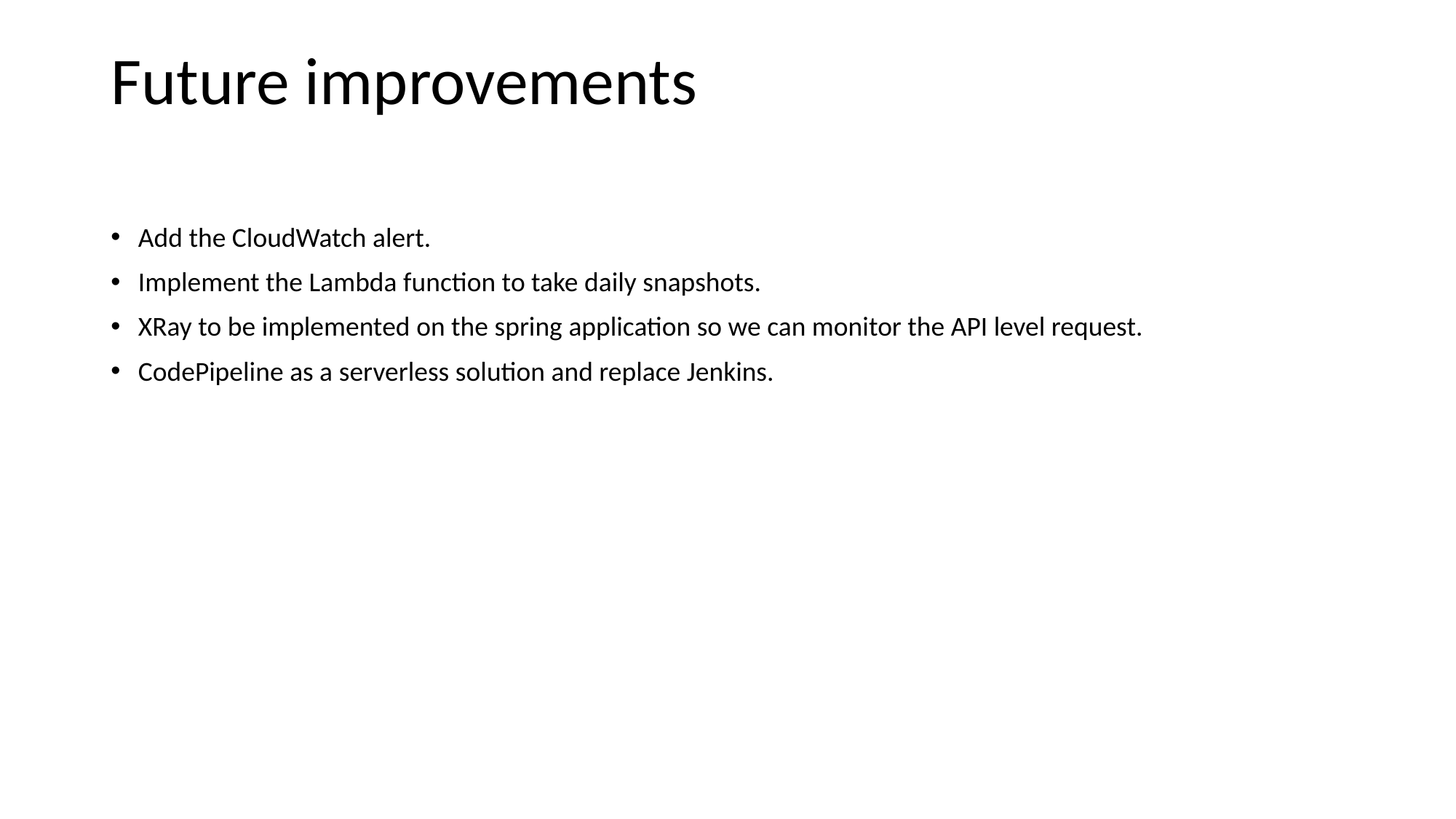

# Future improvements
Add the CloudWatch alert.
Implement the Lambda function to take daily snapshots.
XRay to be implemented on the spring application so we can monitor the API level request.
CodePipeline as a serverless solution and replace Jenkins.